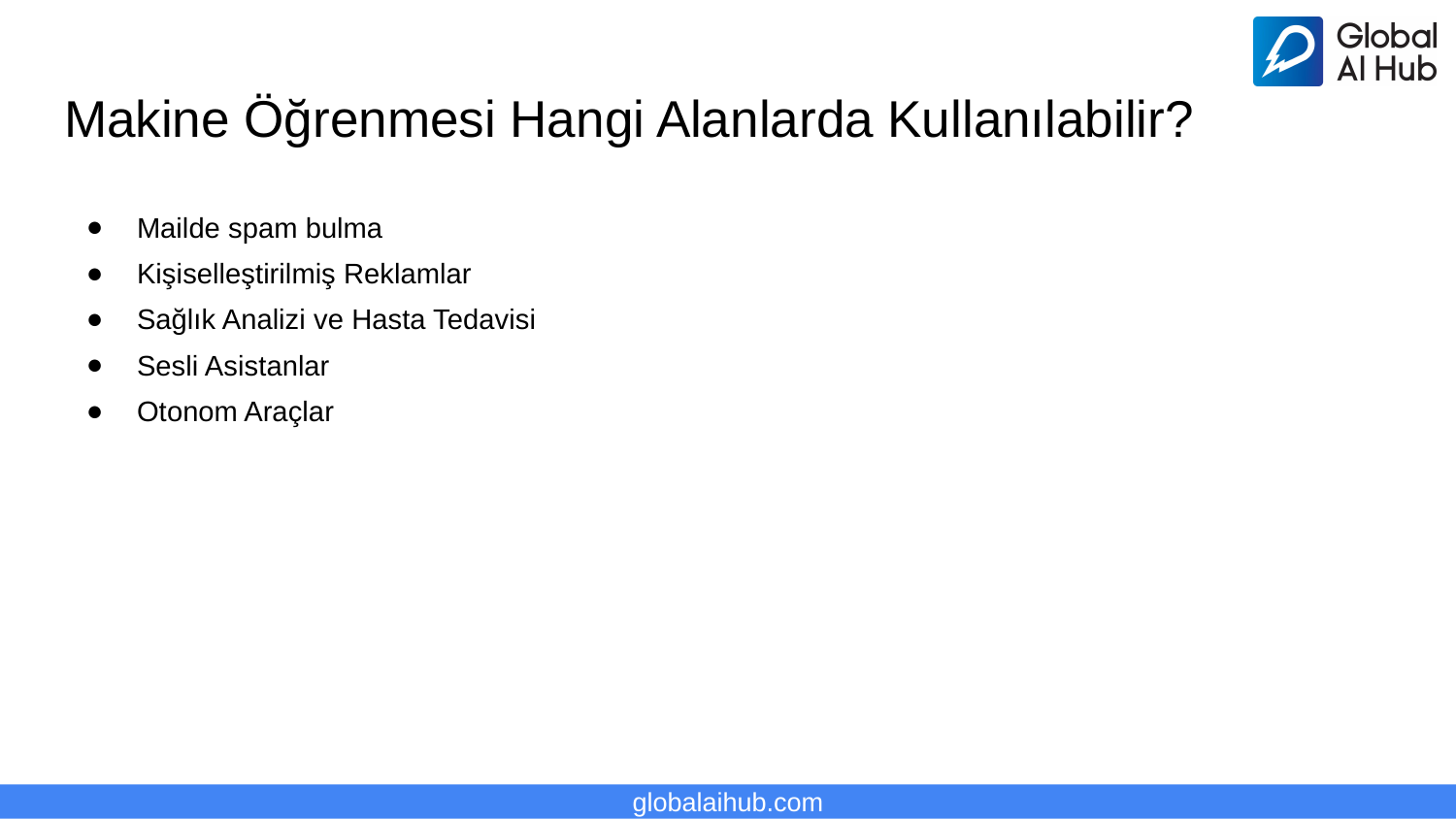

# Makine Öğrenmesi Hangi Alanlarda Kullanılabilir?
Mailde spam bulma
Kişiselleştirilmiş Reklamlar
Sağlık Analizi ve Hasta Tedavisi
Sesli Asistanlar
Otonom Araçlar